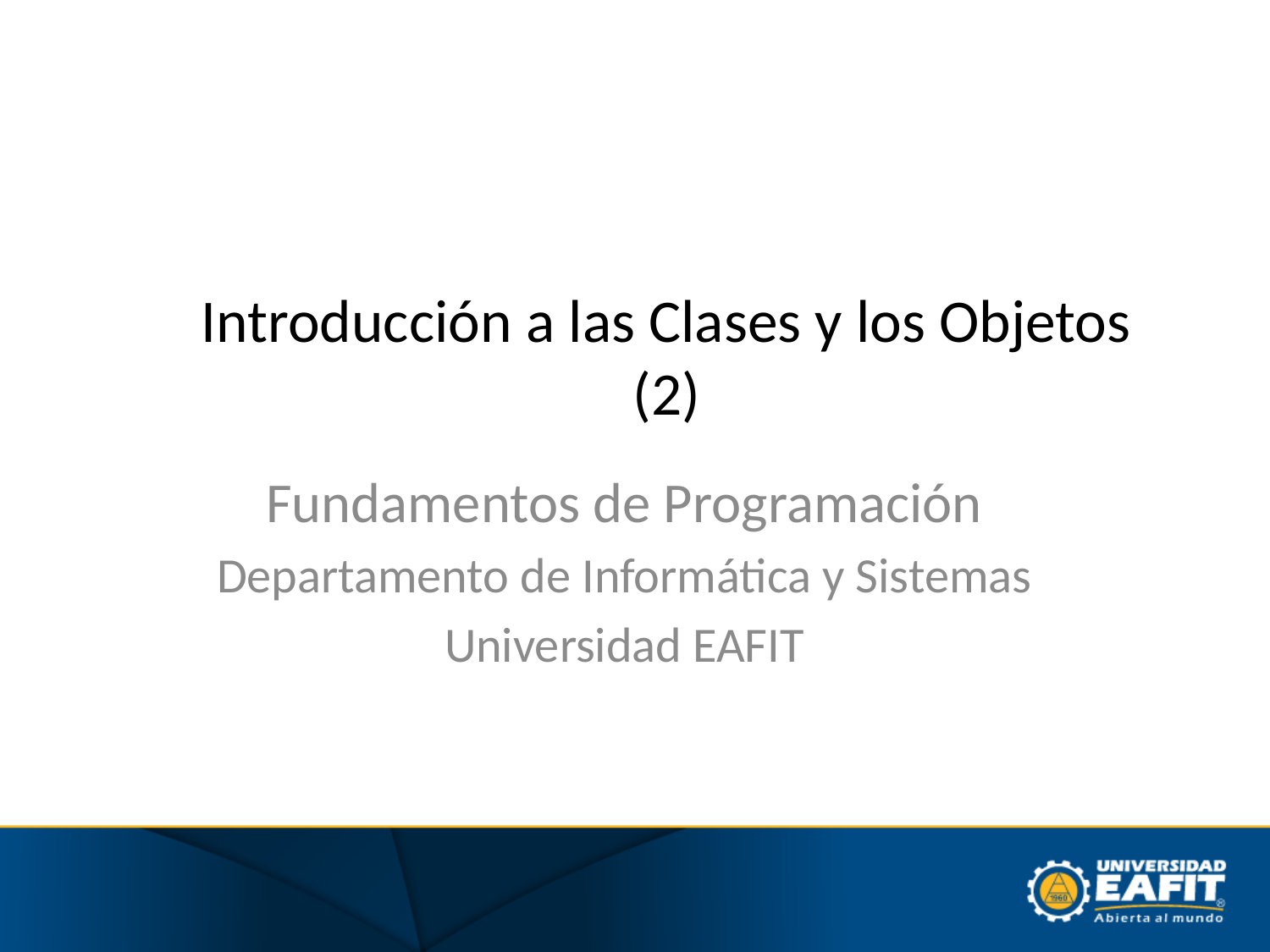

# Introducción a las Clases y los Objetos (2)
Fundamentos de Programación
Departamento de Informática y Sistemas
Universidad EAFIT